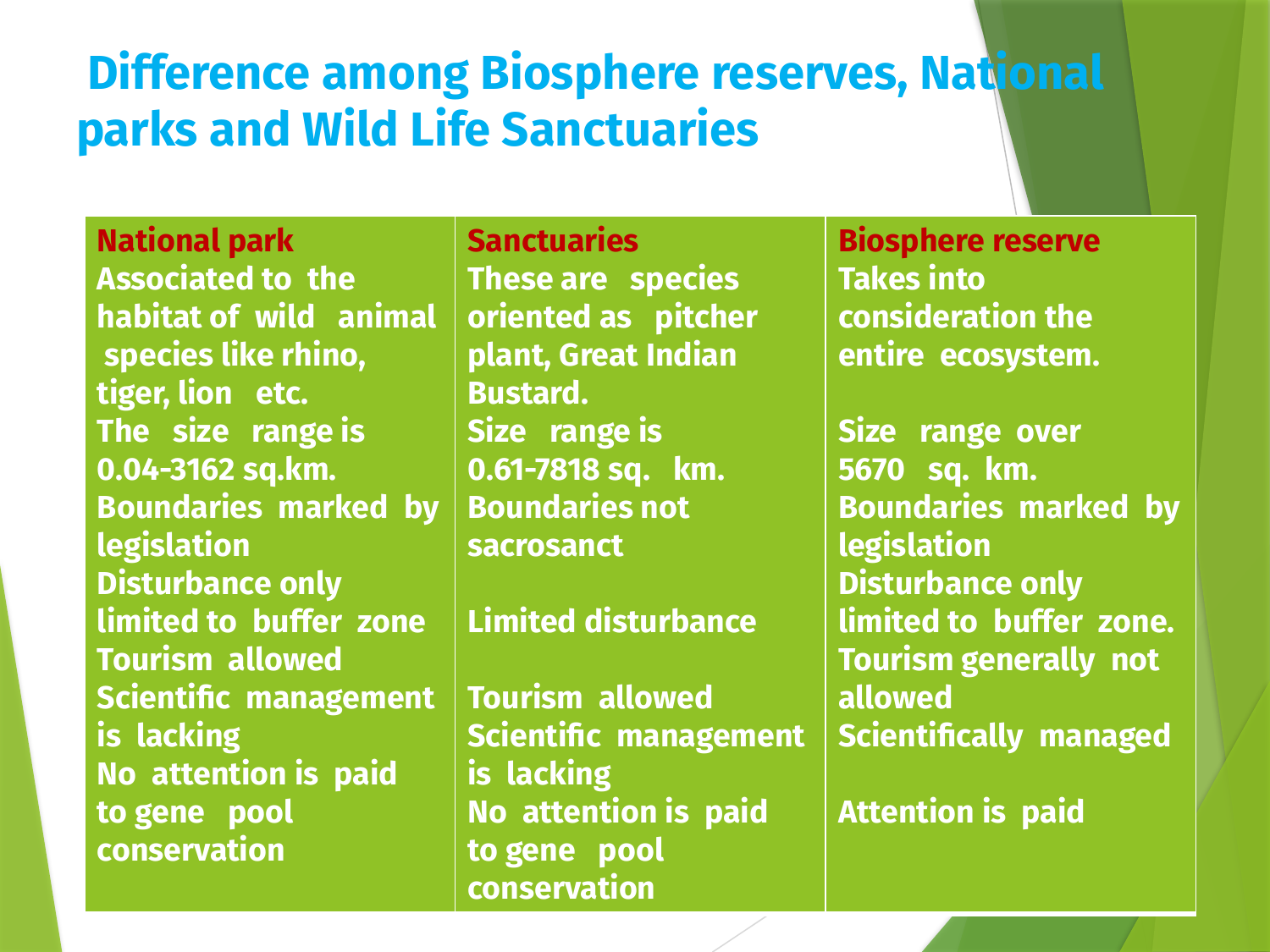

# Difference among Biosphere reserves, National parks and Wild Life Sanctuaries
| National park Associated to the habitat of wild animal species like rhino, tiger, lion etc. The size range is 0.04-3162 sq.km. Boundaries marked by legislation Disturbance only limited to buffer zone Tourism allowed Scientific management is lacking No attention is paid to gene pool conservation | Sanctuaries These are species oriented as pitcher plant, Great Indian Bustard. Size range is 0.61-7818 sq. km. Boundaries not sacrosanct   Limited disturbance   Tourism allowed Scientific management is lacking No attention is paid to gene pool conservation | Biosphere reserve Takes into consideration the entire ecosystem.   Size range over 5670 sq. km. Boundaries marked by legislation Disturbance only limited to buffer zone. Tourism generally not allowed Scientifically managed   Attention is paid |
| --- | --- | --- |